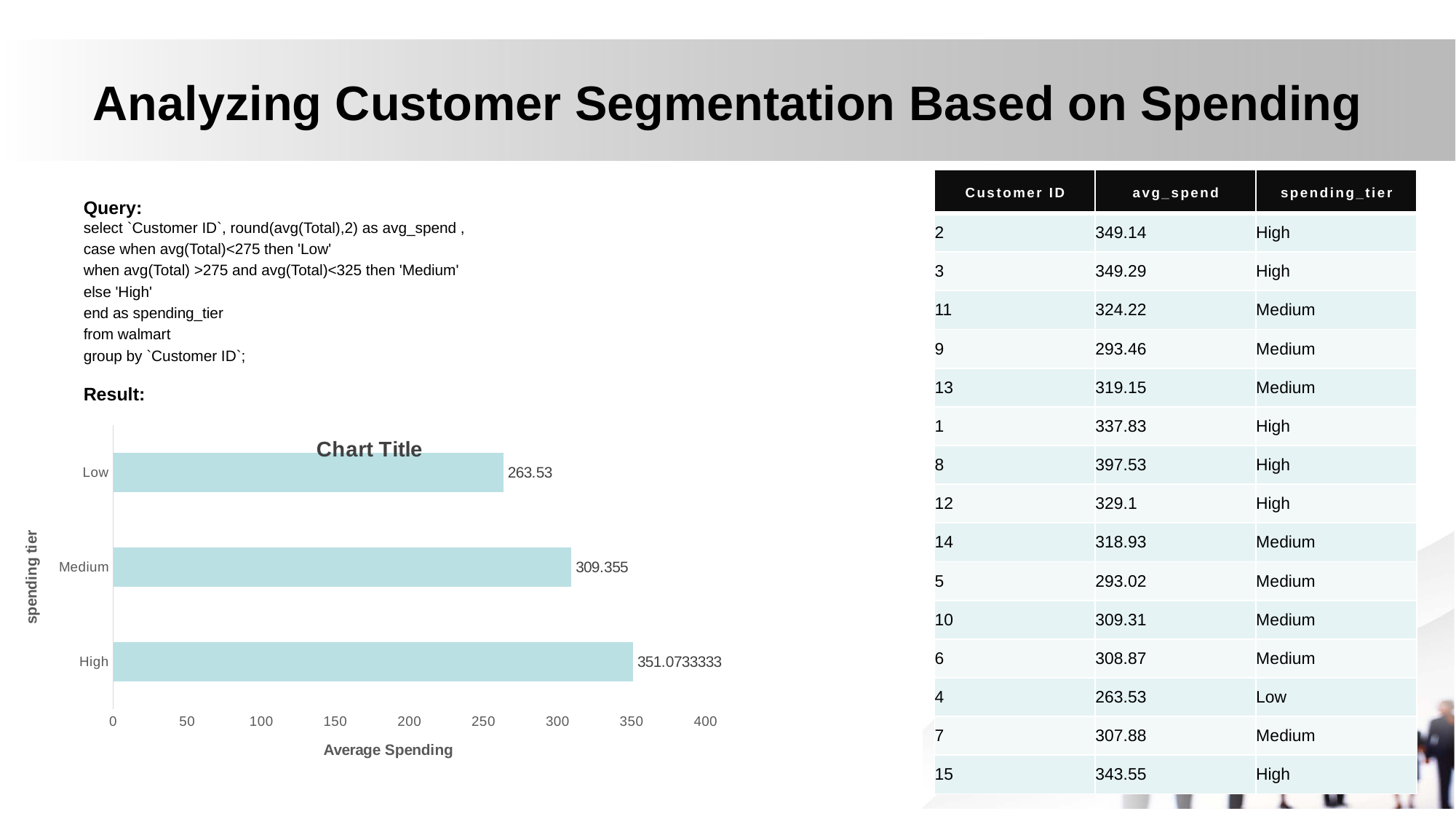

# Analyzing Customer Segmentation Based on Spending
| Customer ID | avg\_spend | spending\_tier |
| --- | --- | --- |
| 2 | 349.14 | High |
| 3 | 349.29 | High |
| 11 | 324.22 | Medium |
| 9 | 293.46 | Medium |
| 13 | 319.15 | Medium |
| 1 | 337.83 | High |
| 8 | 397.53 | High |
| 12 | 329.1 | High |
| 14 | 318.93 | Medium |
| 5 | 293.02 | Medium |
| 10 | 309.31 | Medium |
| 6 | 308.87 | Medium |
| 4 | 263.53 | Low |
| 7 | 307.88 | Medium |
| 15 | 343.55 | High |
Query:
select `Customer ID`, round(avg(Total),2) as avg_spend ,
case when avg(Total)<275 then 'Low'
when avg(Total) >275 and avg(Total)<325 then 'Medium'
else 'High'
end as spending_tier
from walmart
group by `Customer ID`;
Result:

### Chart:

| Category |  |
|---|---|
| High | 351.0733333 |
| Medium | 309.355 |
| Low | 263.53 |